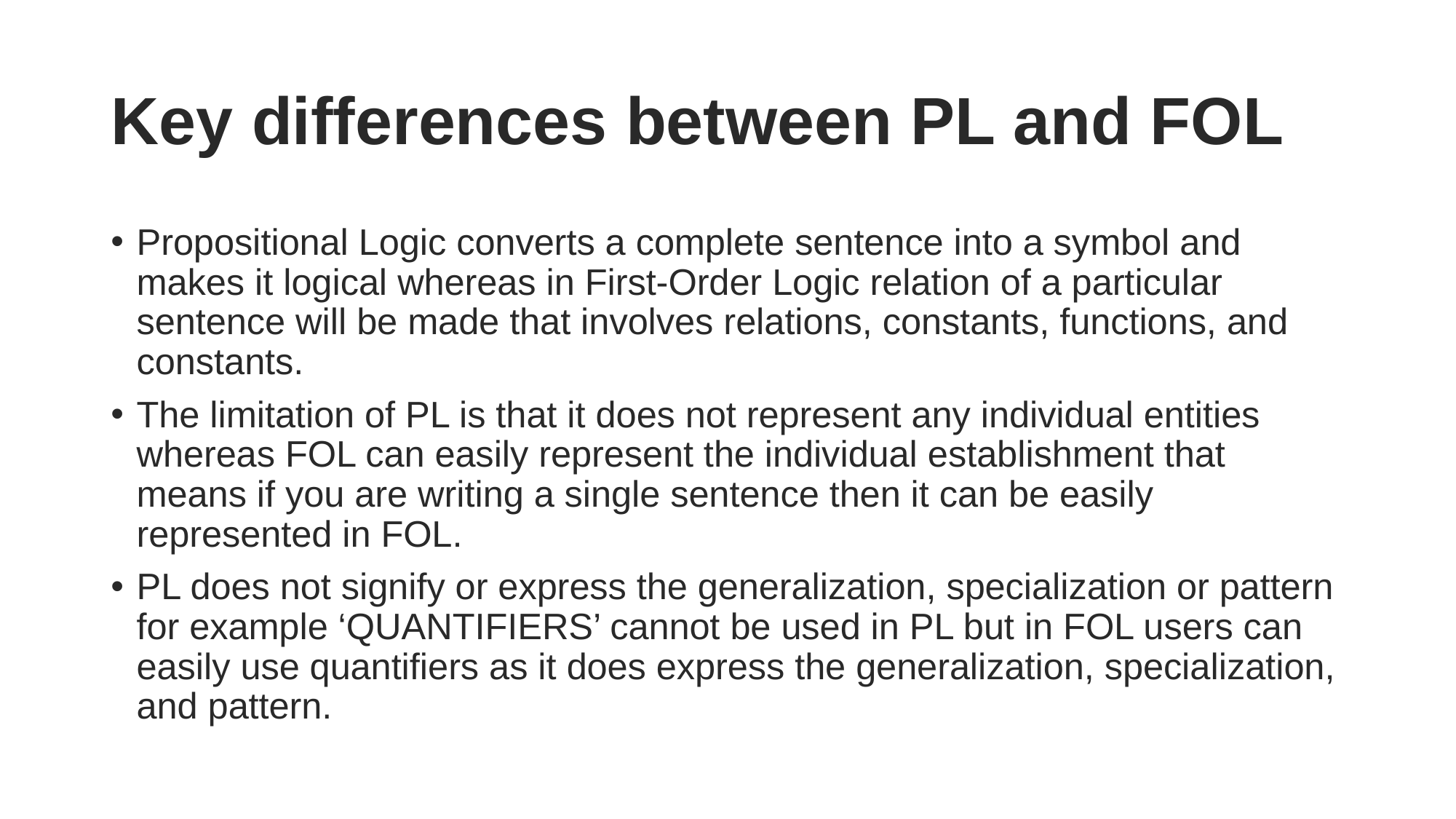

# Key differences between PL and FOL
Propositional Logic converts a complete sentence into a symbol and makes it logical whereas in First-Order Logic relation of a particular sentence will be made that involves relations, constants, functions, and constants.
The limitation of PL is that it does not represent any individual entities whereas FOL can easily represent the individual establishment that means if you are writing a single sentence then it can be easily represented in FOL.
PL does not signify or express the generalization, specialization or pattern for example ‘QUANTIFIERS’ cannot be used in PL but in FOL users can easily use quantifiers as it does express the generalization, specialization, and pattern.